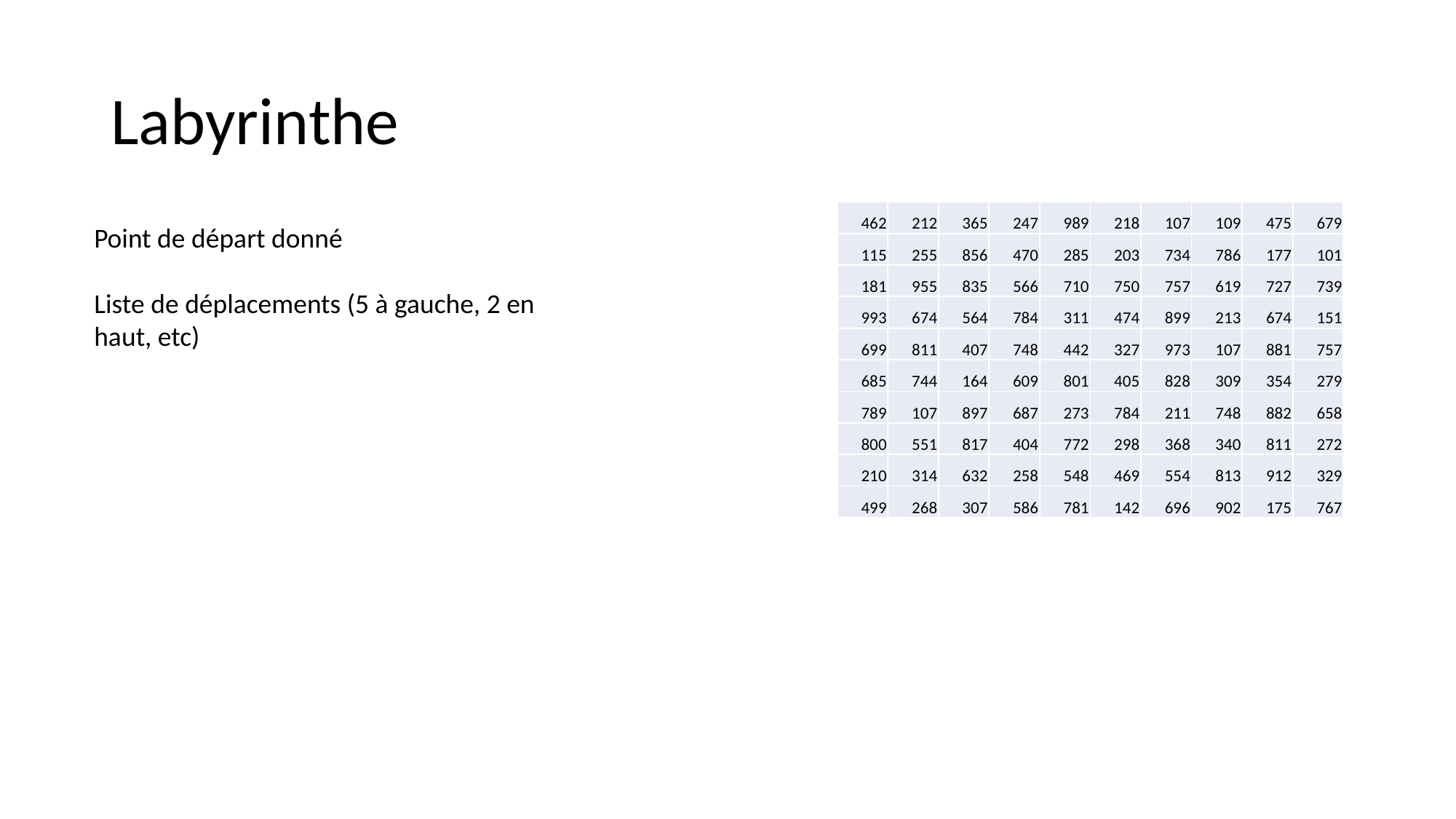

# Labyrinthe
| 462 | 212 | 365 | 247 | 989 | 218 | 107 | 109 | 475 | 679 |
| --- | --- | --- | --- | --- | --- | --- | --- | --- | --- |
| 115 | 255 | 856 | 470 | 285 | 203 | 734 | 786 | 177 | 101 |
| 181 | 955 | 835 | 566 | 710 | 750 | 757 | 619 | 727 | 739 |
| 993 | 674 | 564 | 784 | 311 | 474 | 899 | 213 | 674 | 151 |
| 699 | 811 | 407 | 748 | 442 | 327 | 973 | 107 | 881 | 757 |
| 685 | 744 | 164 | 609 | 801 | 405 | 828 | 309 | 354 | 279 |
| 789 | 107 | 897 | 687 | 273 | 784 | 211 | 748 | 882 | 658 |
| 800 | 551 | 817 | 404 | 772 | 298 | 368 | 340 | 811 | 272 |
| 210 | 314 | 632 | 258 | 548 | 469 | 554 | 813 | 912 | 329 |
| 499 | 268 | 307 | 586 | 781 | 142 | 696 | 902 | 175 | 767 |
Point de départ donné

Liste de déplacements (5 à gauche, 2 en haut, etc)